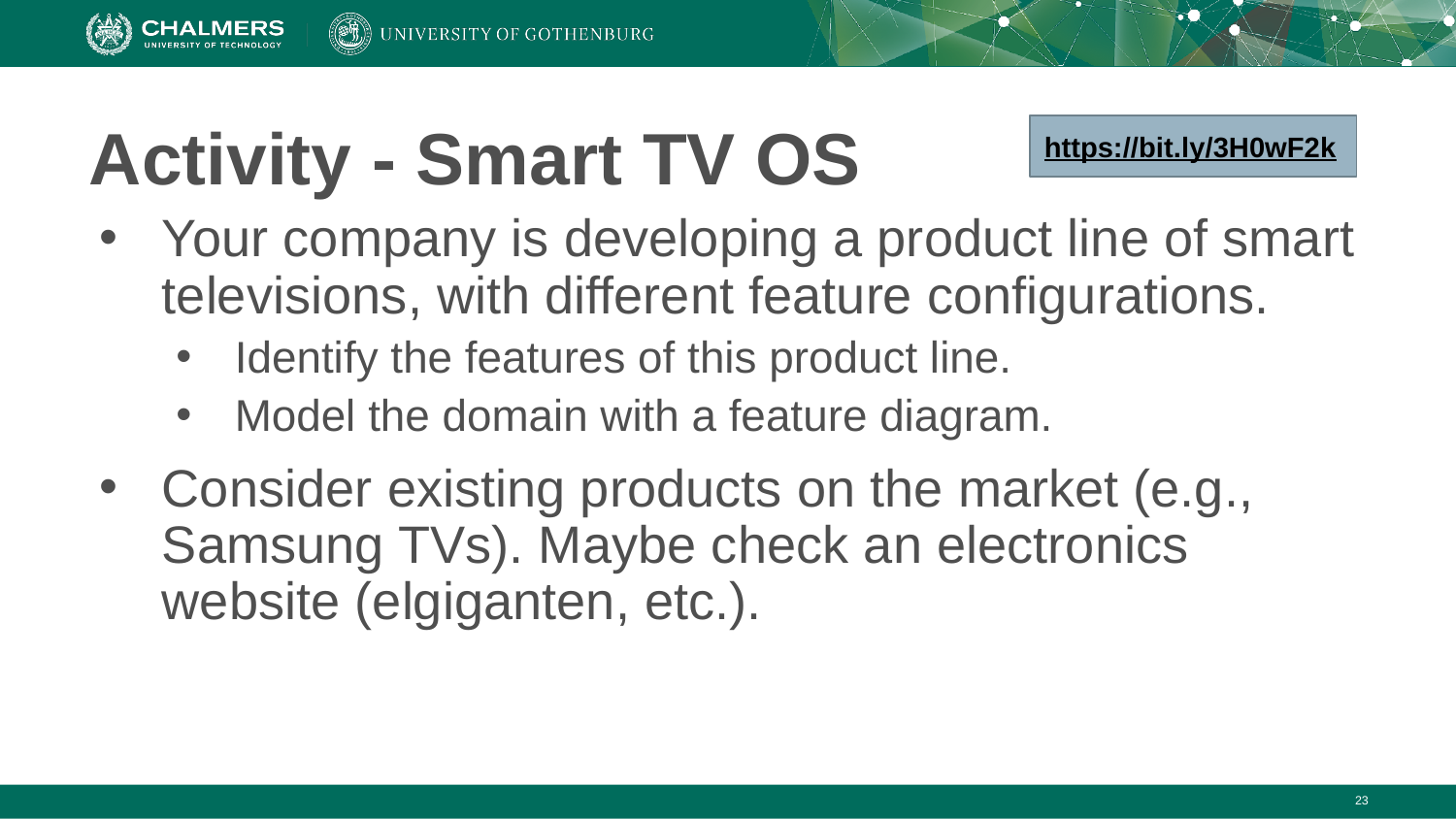

# Activity - Smart TV OS
https://bit.ly/3H0wF2k
Your company is developing a product line of smart televisions, with different feature configurations.
Identify the features of this product line.
Model the domain with a feature diagram.
Consider existing products on the market (e.g., Samsung TVs). Maybe check an electronics website (elgiganten, etc.).
23